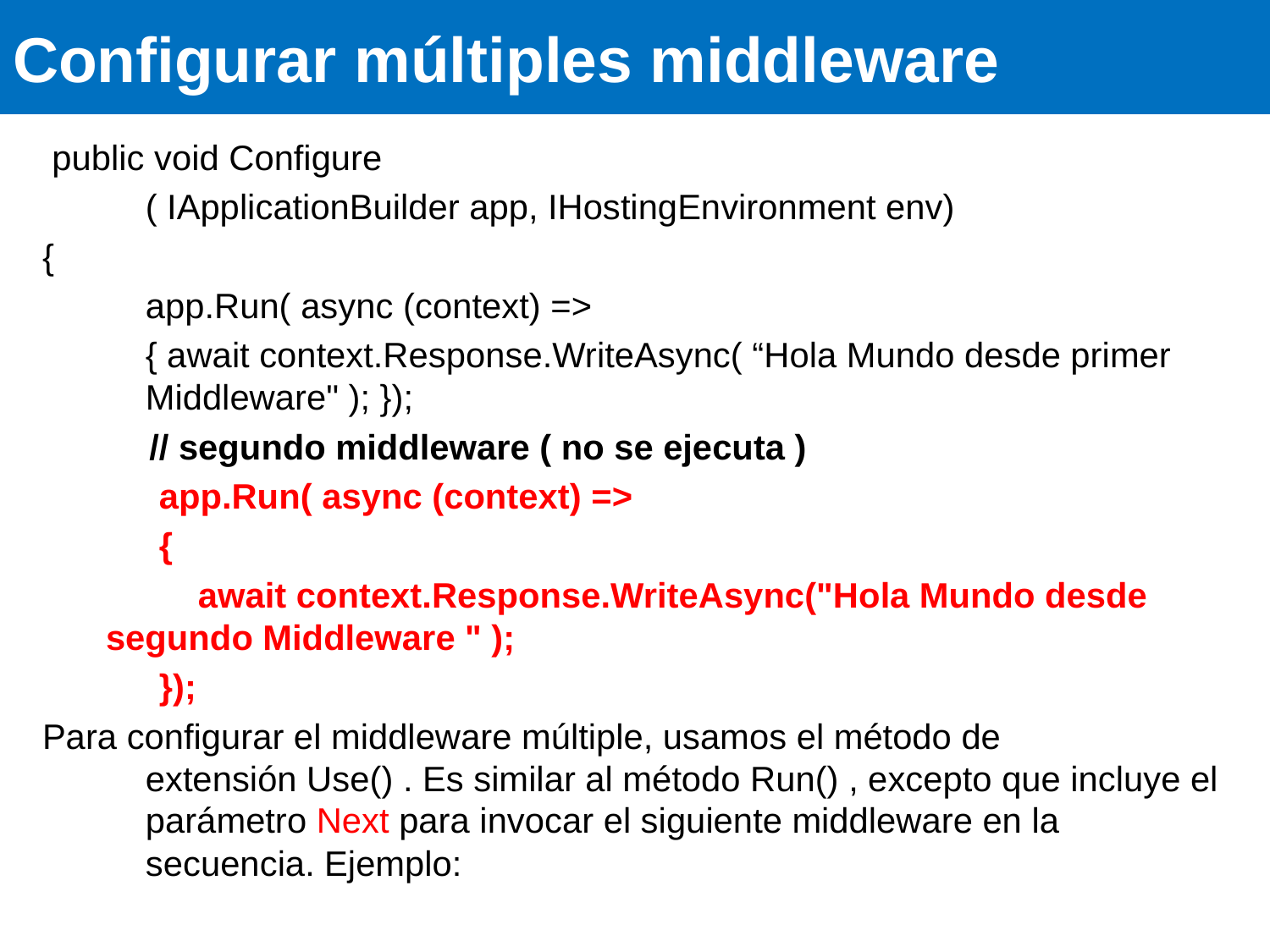

# Configurar múltiples middleware
 public void Configure
	( IApplicationBuilder app, IHostingEnvironment env)
{
	app.Run( async (context) =>
	{ await context.Response.WriteAsync( “Hola Mundo desde primer Middleware" ); });
           // segundo middleware ( no se ejecuta )
            app.Run( async (context) =>
            {
                await context.Response.WriteAsync("Hola Mundo desde segundo Middleware " );
            });
Para configurar el middleware múltiple, usamos el método de extensión Use() . Es similar al método Run() , excepto que incluye el  parámetro Next para invocar el siguiente middleware en la secuencia. Ejemplo: